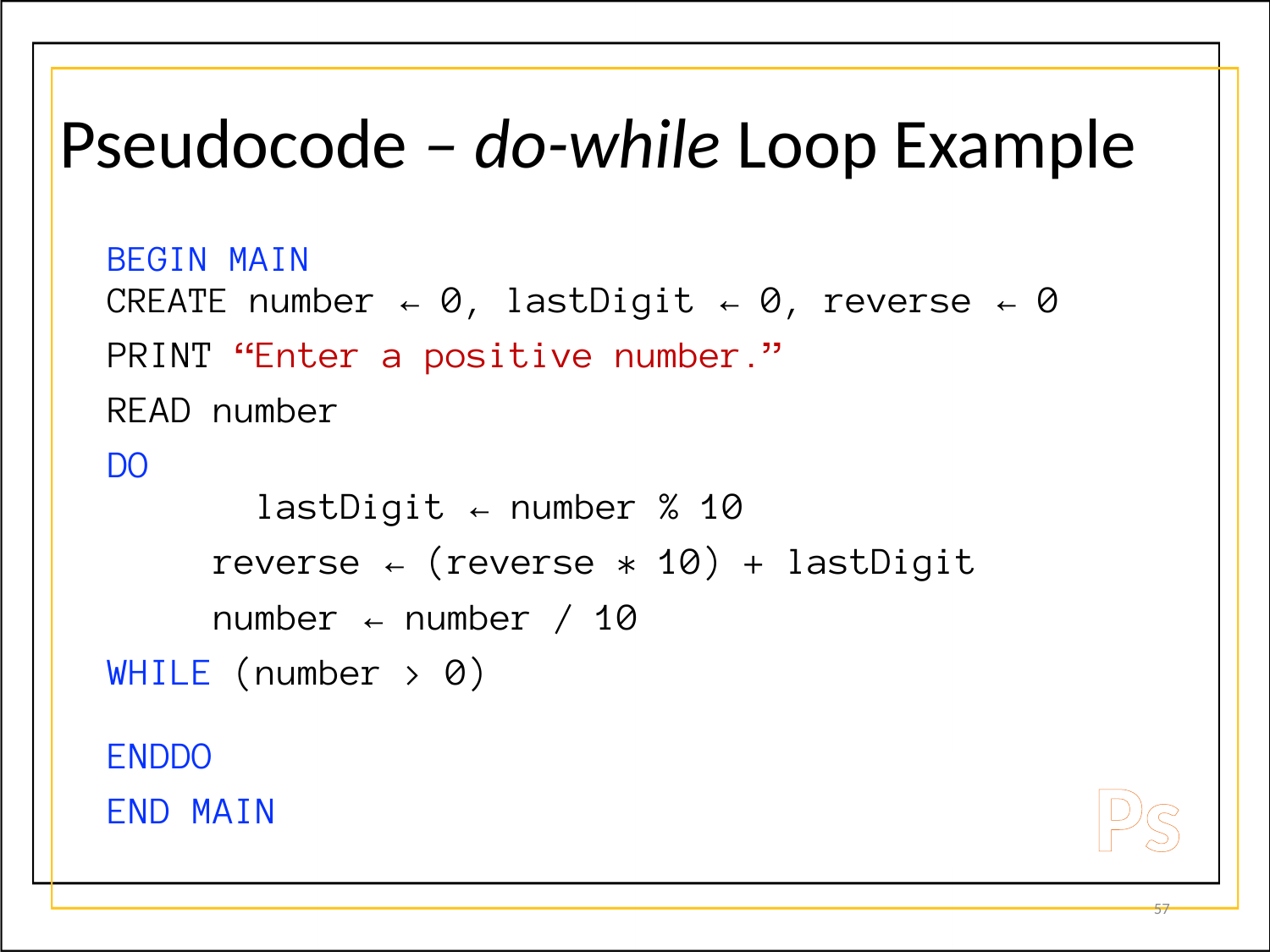

# Pseudocode – do-while Loop Example
BEGIN MAIN
CREATE number ← 0, lastDigit ← 0, reverse ← 0
PRINT “Enter a positive number.”
READ number
DO
	 lastDigit ← number % 10
     reverse ← (reverse * 10) + lastDigit
     number ← number / 10
WHILE (number > 0)
ENDDO
END MAIN
Ps

57